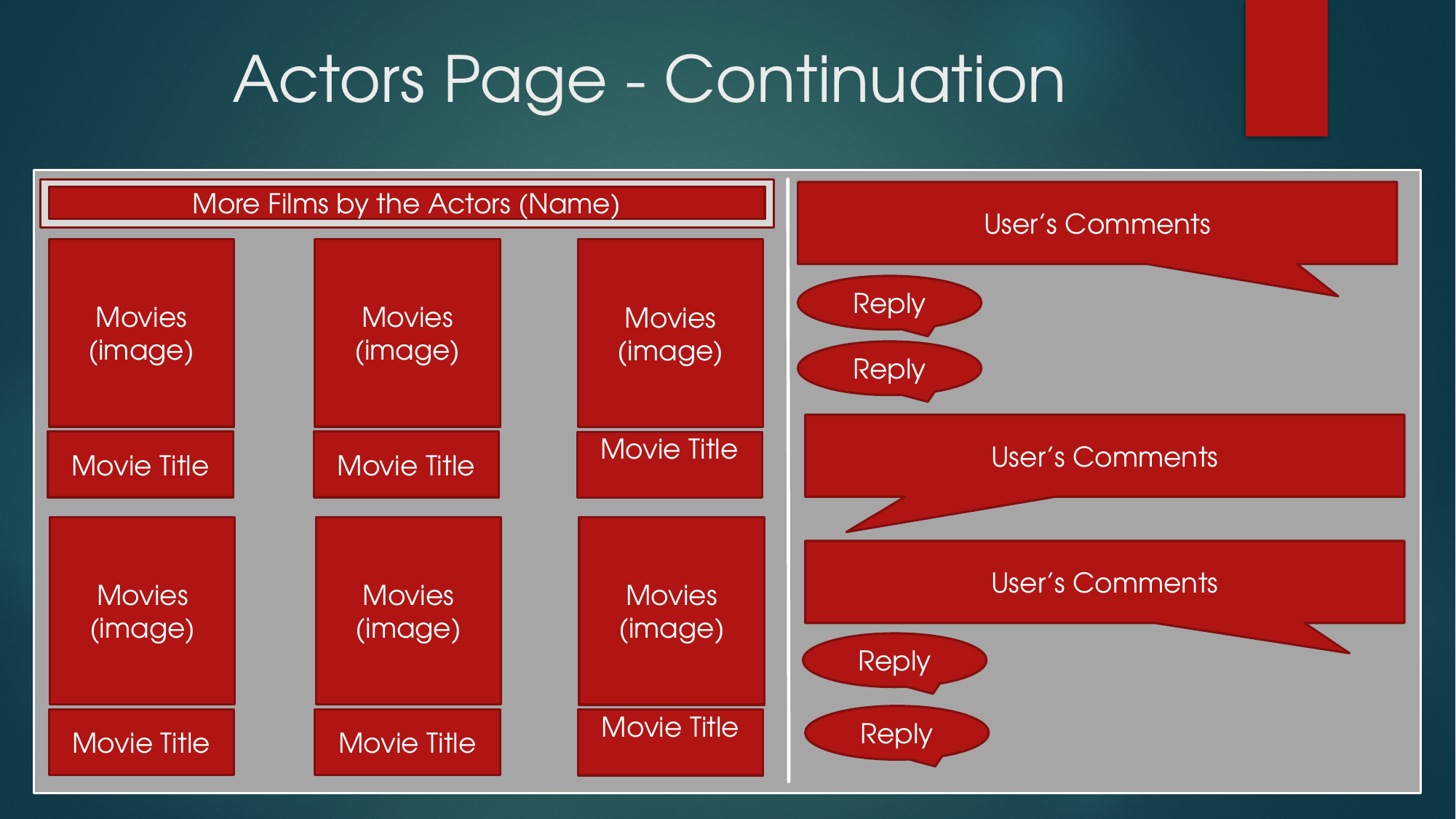

# Actors Page - Continuation

User’s Comments
More Films by the Actors (Name)
Movies
(image)
Movies
(image)
Movies
(image)
Reply
Reply
User’s Comments
Movie Title
Movie Title
Movie Title

Movies
(image)
Movies
(image)
Movies
(image)
User’s Comments
Reply
Reply
Movie Title
Movie Title
Movie Title